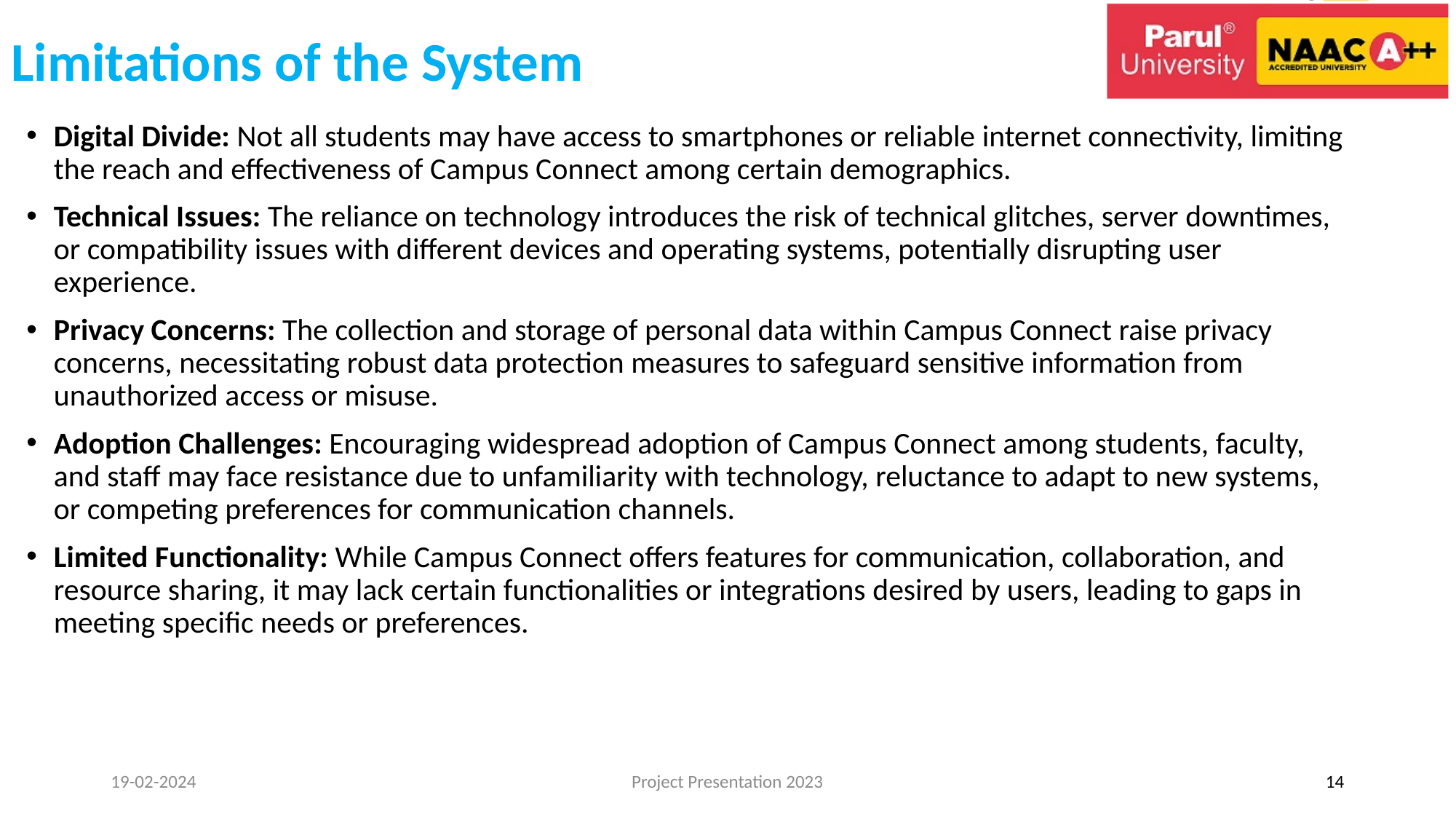

# Limitations of the System
Digital Divide: Not all students may have access to smartphones or reliable internet connectivity, limiting the reach and effectiveness of Campus Connect among certain demographics.
Technical Issues: The reliance on technology introduces the risk of technical glitches, server downtimes, or compatibility issues with different devices and operating systems, potentially disrupting user experience.
Privacy Concerns: The collection and storage of personal data within Campus Connect raise privacy concerns, necessitating robust data protection measures to safeguard sensitive information from unauthorized access or misuse.
Adoption Challenges: Encouraging widespread adoption of Campus Connect among students, faculty, and staff may face resistance due to unfamiliarity with technology, reluctance to adapt to new systems, or competing preferences for communication channels.
Limited Functionality: While Campus Connect offers features for communication, collaboration, and resource sharing, it may lack certain functionalities or integrations desired by users, leading to gaps in meeting specific needs or preferences.
19-02-2024
Project Presentation 2023
14